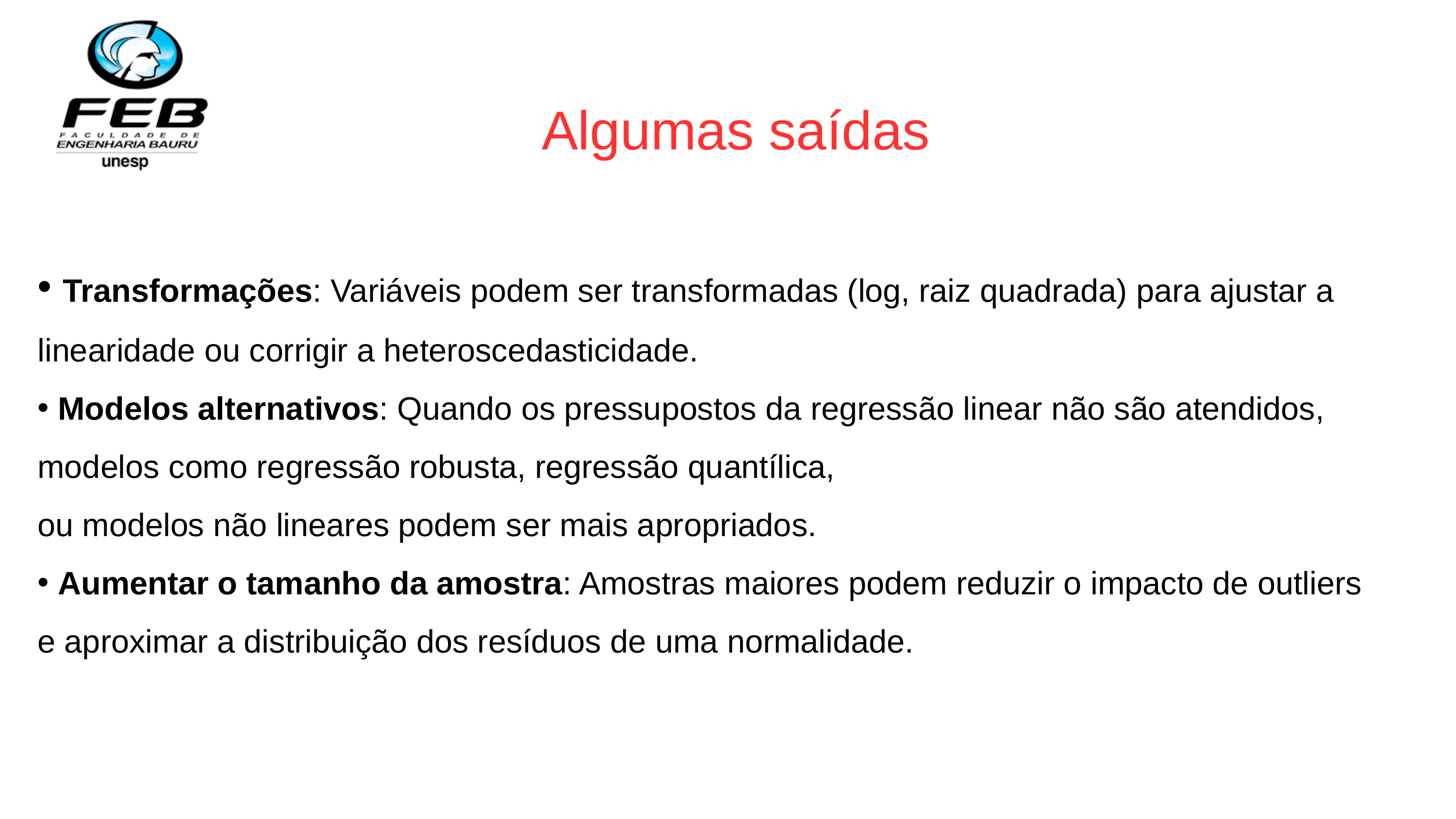

Algumas saídas
 Transformações: Variáveis podem ser transformadas (log, raiz quadrada) para ajustar a linearidade ou corrigir a heteroscedasticidade.
 Modelos alternativos: Quando os pressupostos da regressão linear não são atendidos, modelos como regressão robusta, regressão quantílica,
ou modelos não lineares podem ser mais apropriados.
 Aumentar o tamanho da amostra: Amostras maiores podem reduzir o impacto de outliers e aproximar a distribuição dos resíduos de uma normalidade.